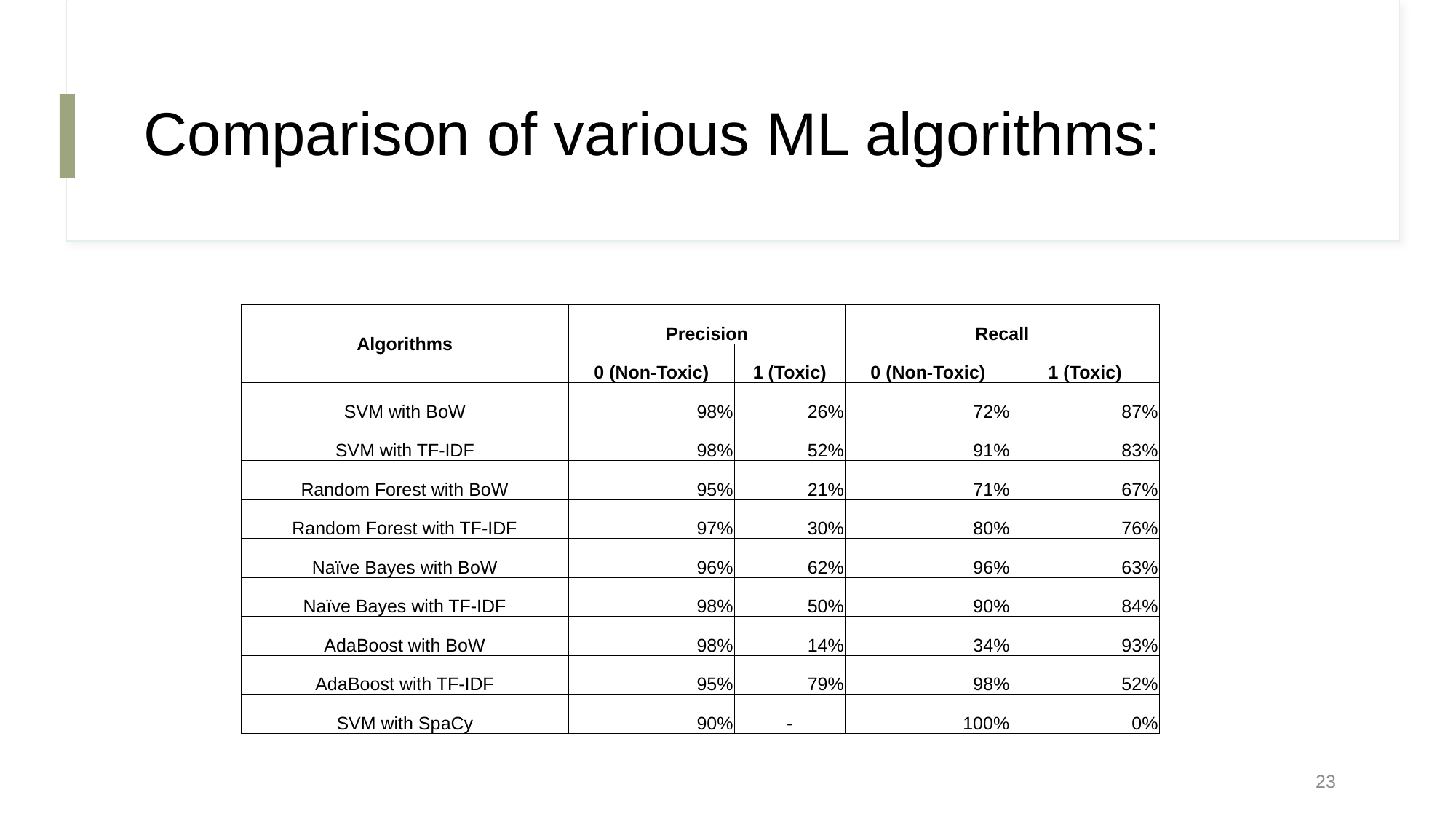

# Comparison of various ML algorithms:
| Algorithms | Precision |  | Recall |  |
| --- | --- | --- | --- | --- |
|  | 0 (Non-Toxic) | 1 (Toxic) | 0 (Non-Toxic) | 1 (Toxic) |
| SVM with BoW | 98% | 26% | 72% | 87% |
| SVM with TF-IDF | 98% | 52% | 91% | 83% |
| Random Forest with BoW | 95% | 21% | 71% | 67% |
| Random Forest with TF-IDF | 97% | 30% | 80% | 76% |
| Naïve Bayes with BoW | 96% | 62% | 96% | 63% |
| Naïve Bayes with TF-IDF | 98% | 50% | 90% | 84% |
| AdaBoost with BoW | 98% | 14% | 34% | 93% |
| AdaBoost with TF-IDF | 95% | 79% | 98% | 52% |
| SVM with SpaCy | 90% | - | 100% | 0% |
23